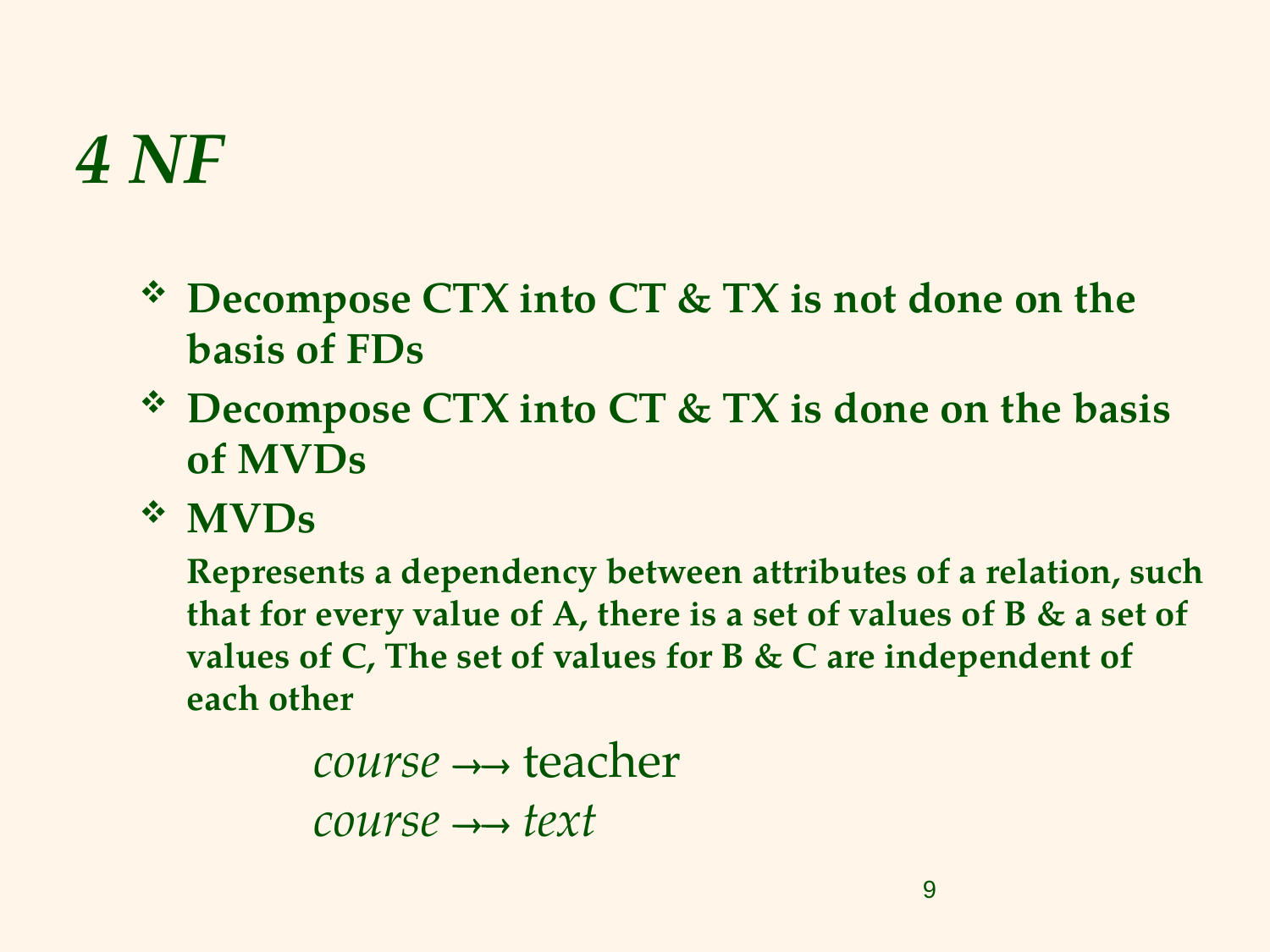

# 4 NF
Decompose CTX into CT & TX is not done on the basis of FDs
Decompose CTX into CT & TX is done on the basis of MVDs
MVDs
	Represents a dependency between attributes of a relation, such that for every value of A, there is a set of values of B & a set of values of C, The set of values for B & C are independent of each other
		course →→ teacher
	course →→ text

9